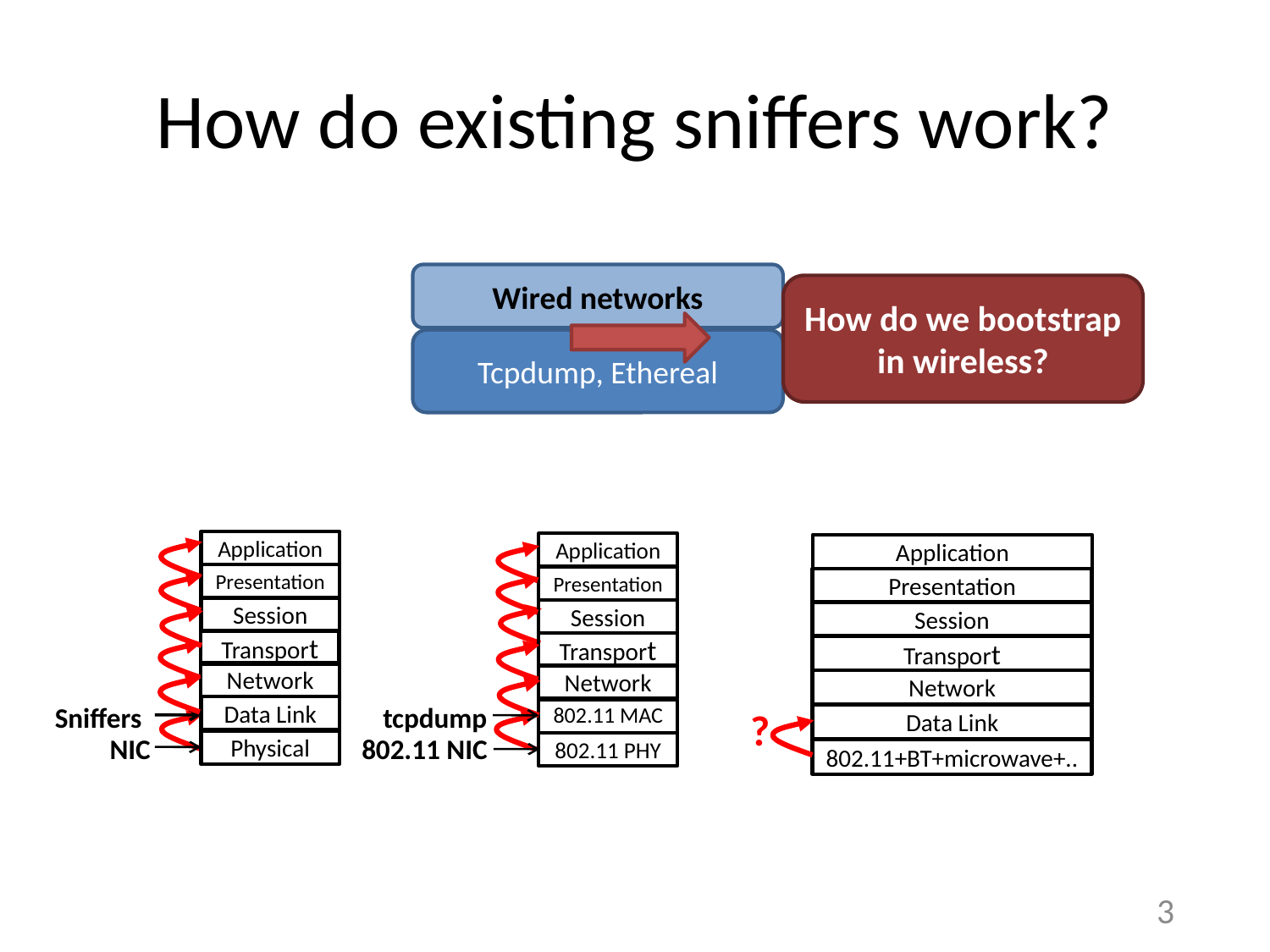

# How do existing sniffers work?

Wired networks

How do we bootstrap in wireless?

Tcpdump, Ethereal

Application
Application

Presentation

Session
Transport

Network

tcpdump

802.11 MAC
802.11 NIC
802.11 PHY

Application

Presentation
Presentation

Session
Session

Transport
Transport

Network
Network

Sniffers
Data Link
?
Data Link

 NIC
Physical
802.11+BT+microwave+..
3